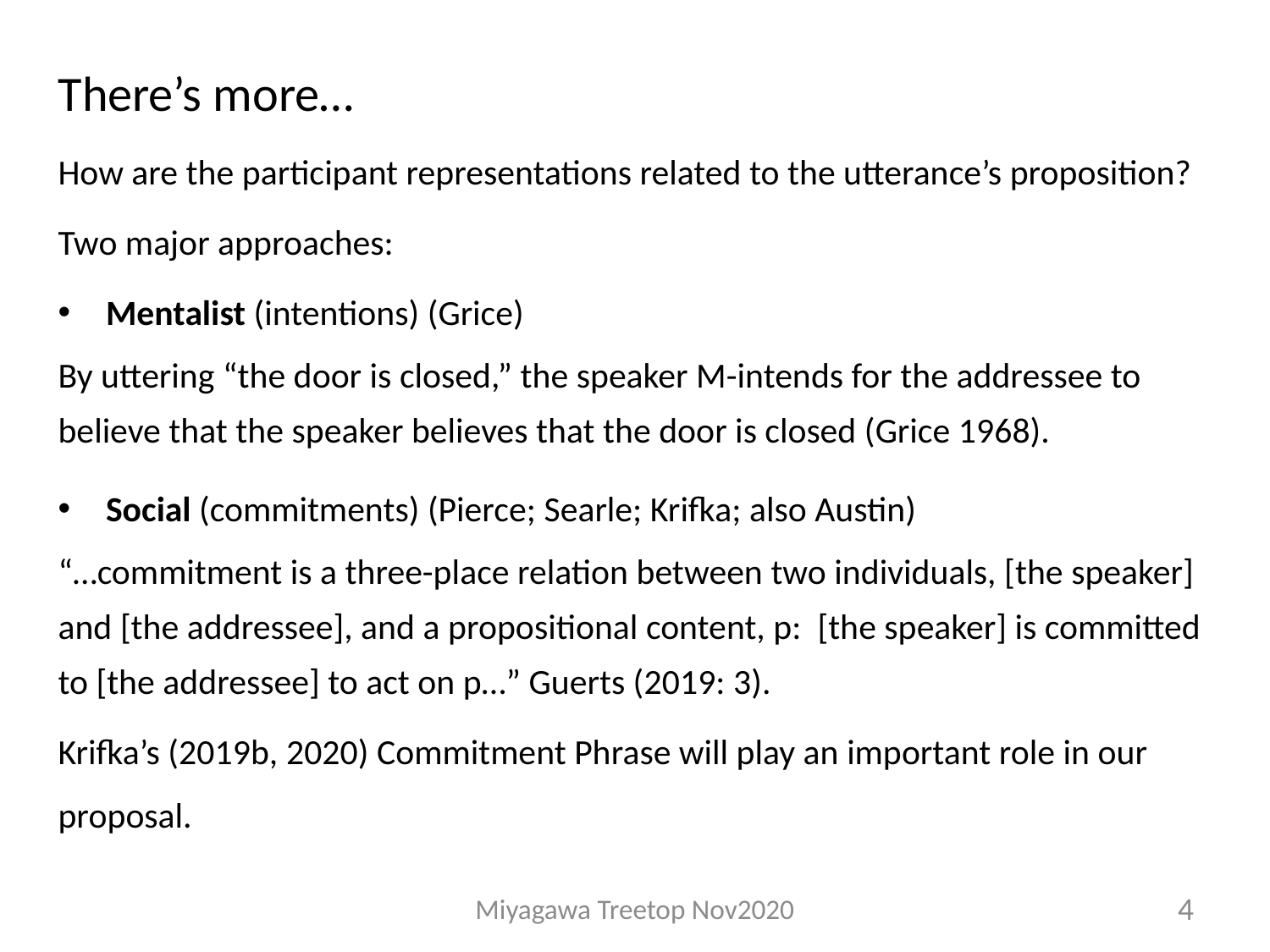

There’s more…
How are the participant representations related to the utterance’s proposition?
Two major approaches:
Mentalist (intentions) (Grice)
By uttering “the door is closed,” the speaker M-intends for the addressee to believe that the speaker believes that the door is closed (Grice 1968).
Social (commitments) (Pierce; Searle; Krifka; also Austin)
“…commitment is a three-place relation between two individuals, [the speaker] and [the addressee], and a propositional content, p:  [the speaker] is committed to [the addressee] to act on p…” Guerts (2019: 3).
Krifka’s (2019b, 2020) Commitment Phrase will play an important role in our proposal.
#
Miyagawa Treetop Nov2020
4